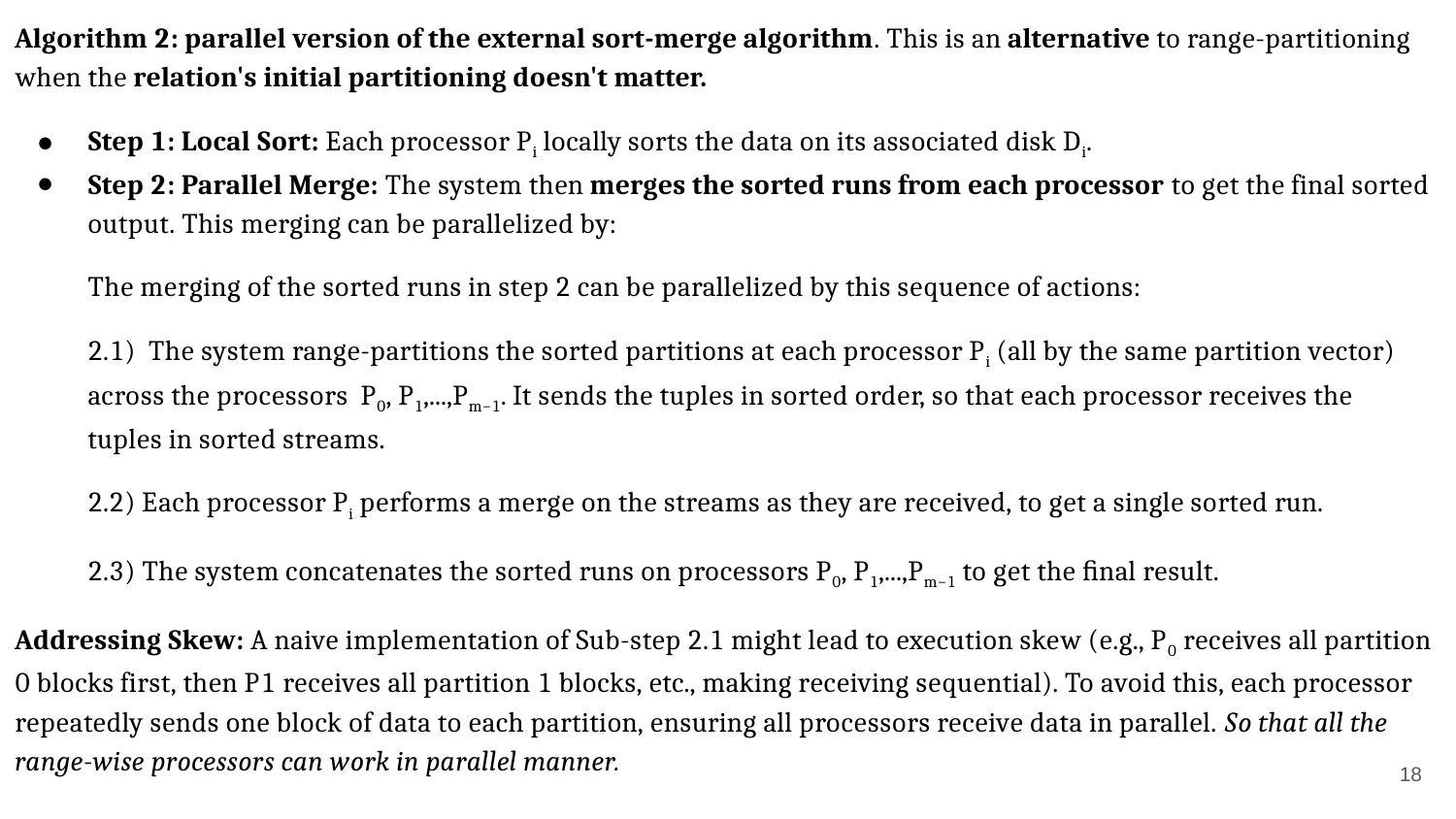

Algorithm 2: parallel version of the external sort-merge algorithm. This is an alternative to range-partitioning when the relation's initial partitioning doesn't matter.
Step 1: Local Sort: Each processor Pi locally sorts the data on its associated disk Di​.
Step 2: Parallel Merge: The system then merges the sorted runs from each processor to get the final sorted output. This merging can be parallelized by:
The merging of the sorted runs in step 2 can be parallelized by this sequence of actions:
2.1)  The system range-partitions the sorted partitions at each processor Pi (all by the same partition vector) across the processors  P0, P1,...,Pm−1. It sends the tuples in sorted order, so that each processor receives the tuples in sorted streams.
2.2) Each processor Pi performs a merge on the streams as they are received, to get a single sorted run.
2.3) The system concatenates the sorted runs on processors P0, P1,...,Pm−1 to get the ﬁnal result.
Addressing Skew: A naive implementation of Sub-step 2.1 might lead to execution skew (e.g., P0​ receives all partition 0 blocks first, then P1​ receives all partition 1 blocks, etc., making receiving sequential). To avoid this, each processor repeatedly sends one block of data to each partition, ensuring all processors receive data in parallel. So that all the range-wise processors can work in parallel manner.
18